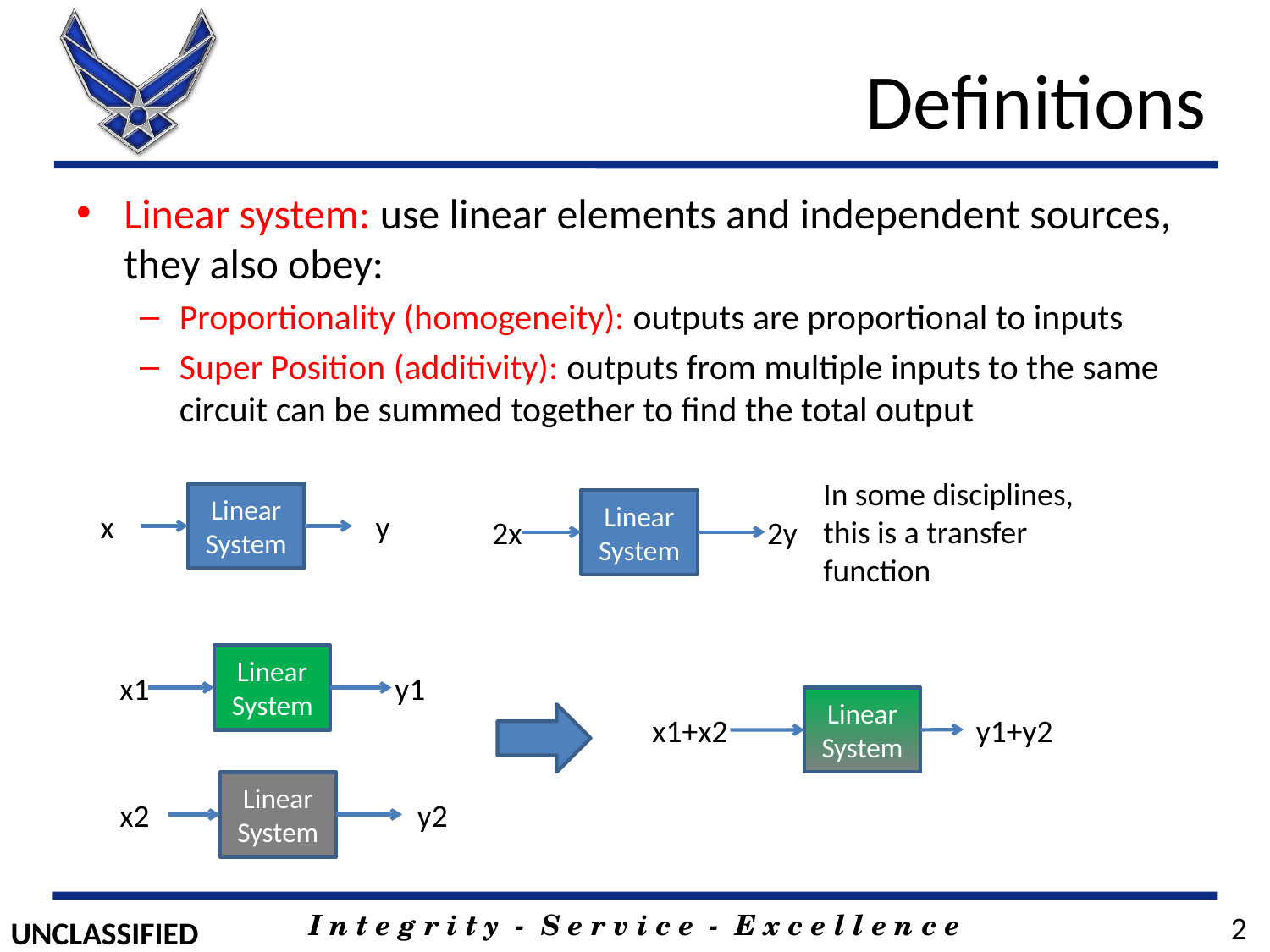

# Definitions
Linear system: use linear elements and independent sources, they also obey:
Proportionality (homogeneity): outputs are proportional to inputs
Super Position (additivity): outputs from multiple inputs to the same circuit can be summed together to find the total output
In some disciplines, this is a transfer function
Linear
System
Linear
System
x
y
2x
2y
Linear
System
x1
y1
Linear
System

x1+x2
y1+y2
Linear
System
x2
y2
2